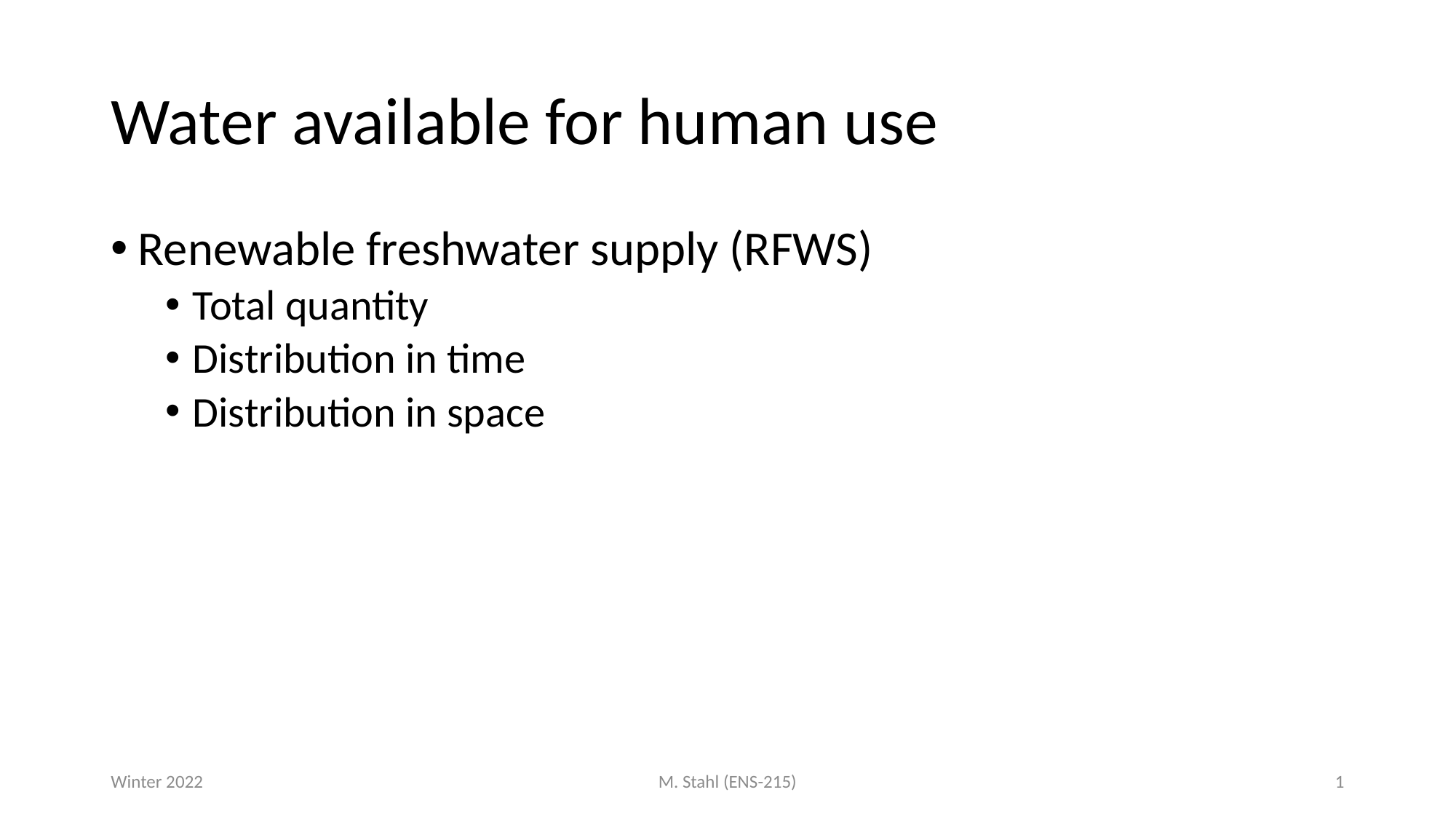

# Water available for human use
Renewable freshwater supply (RFWS)
Total quantity
Distribution in time
Distribution in space
Winter 2022
M. Stahl (ENS-215)
1